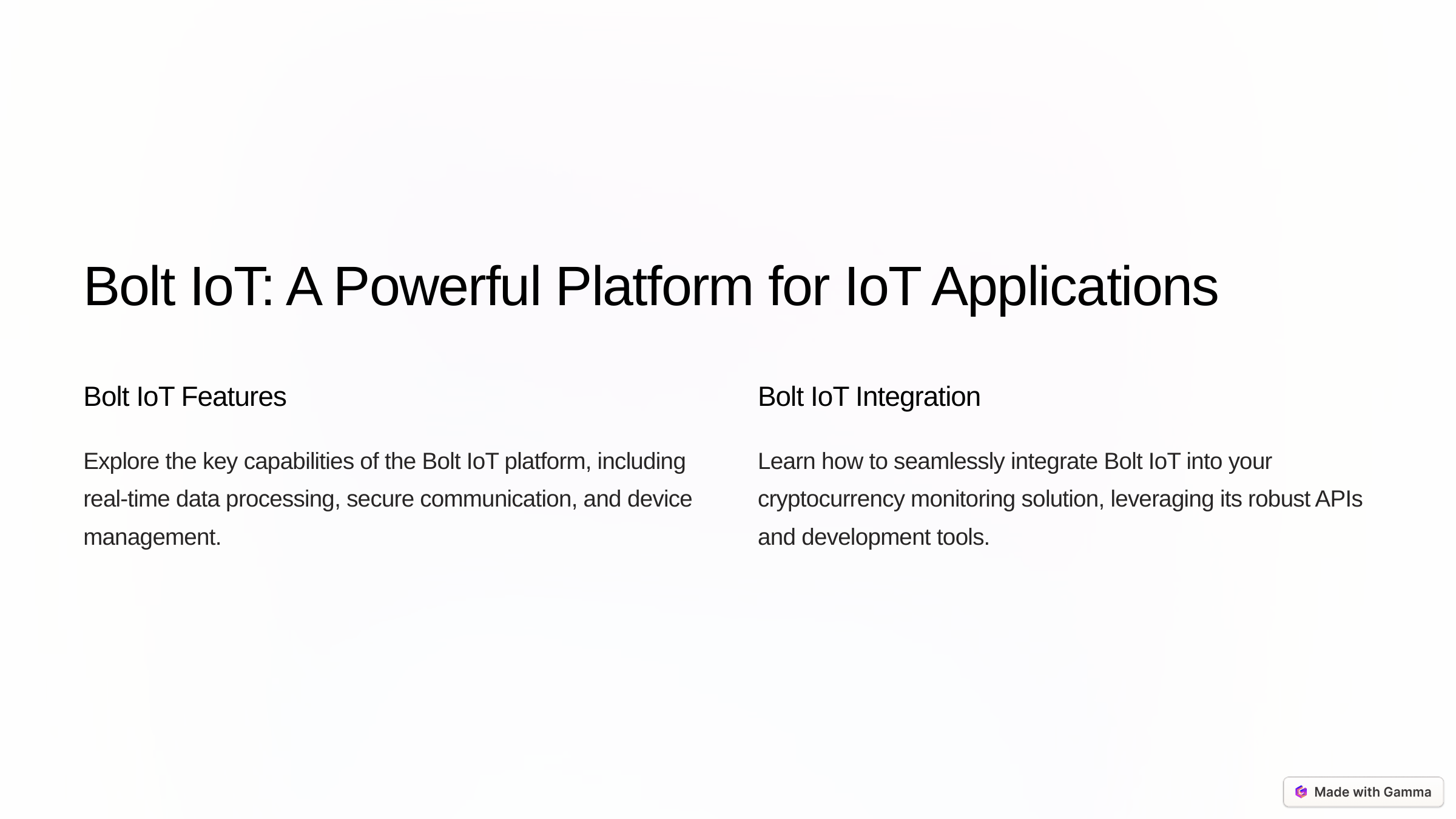

Bolt IoT: A Powerful Platform for IoT Applications
Bolt IoT Features
Bolt IoT Integration
Explore the key capabilities of the Bolt IoT platform, including real-time data processing, secure communication, and device management.
Learn how to seamlessly integrate Bolt IoT into your cryptocurrency monitoring solution, leveraging its robust APIs and development tools.